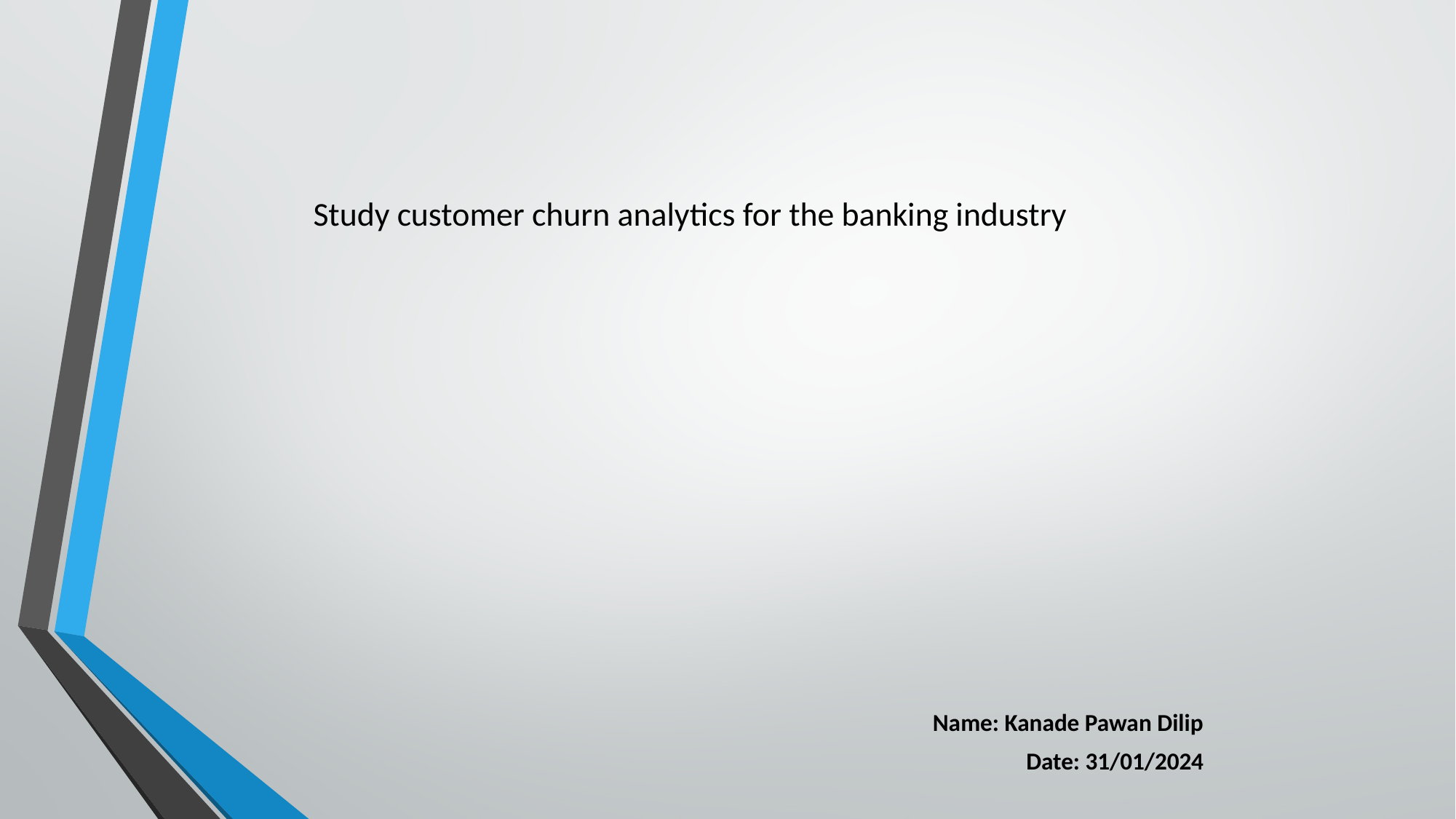

# Study customer churn analytics for the banking industry
Name: Kanade Pawan Dilip
Date: 31/01/2024